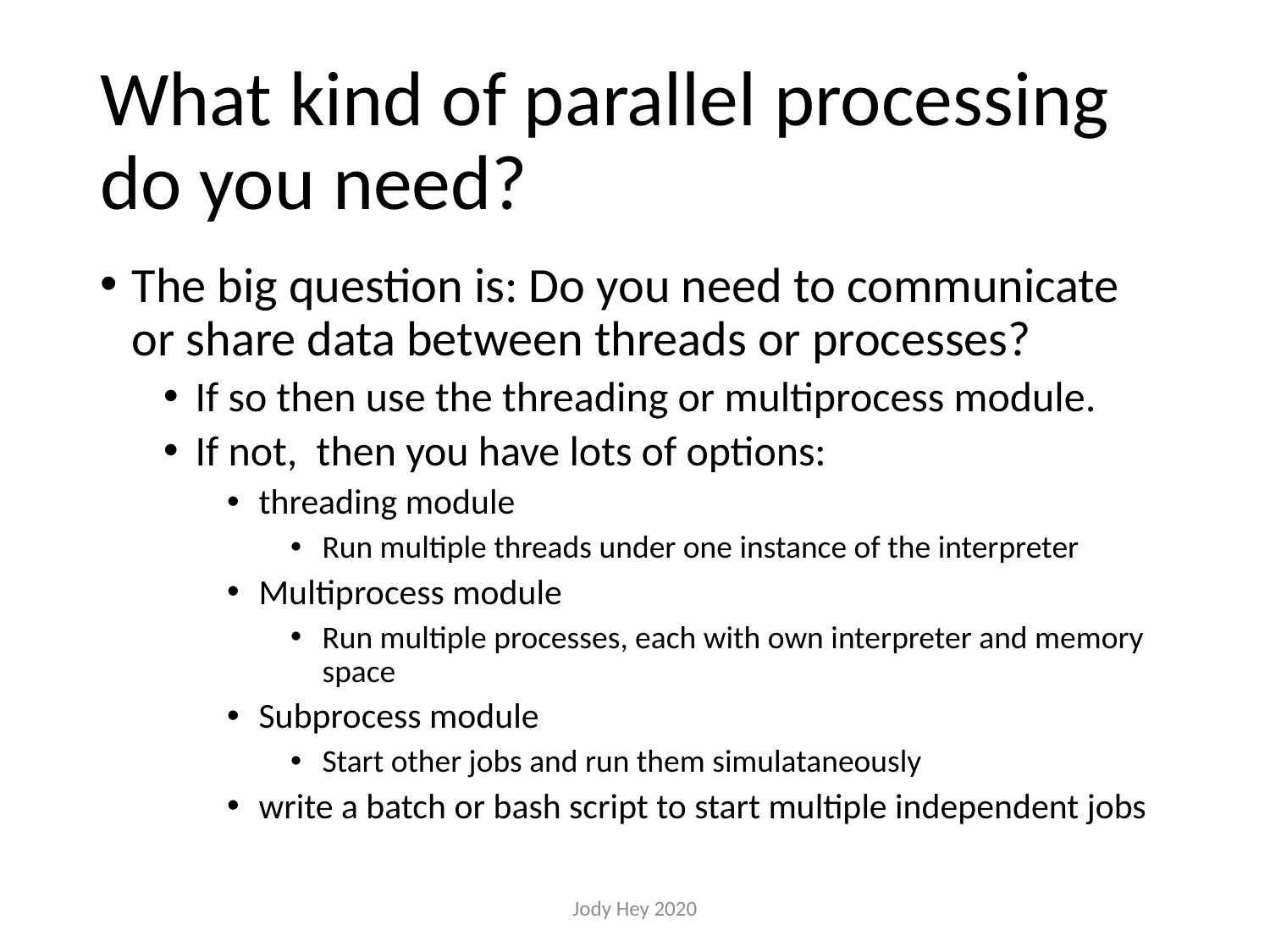

# What kind of parallel processing do you need?
The big question is: Do you need to communicate or share data between threads or processes?
If so then use the threading or multiprocess module.
If not,  then you have lots of options:
threading module
Run multiple threads under one instance of the interpreter
Multiprocess module
Run multiple processes, each with own interpreter and memory space
Subprocess module
Start other jobs and run them simulataneously
write a batch or bash script to start multiple independent jobs

Jody Hey 2020